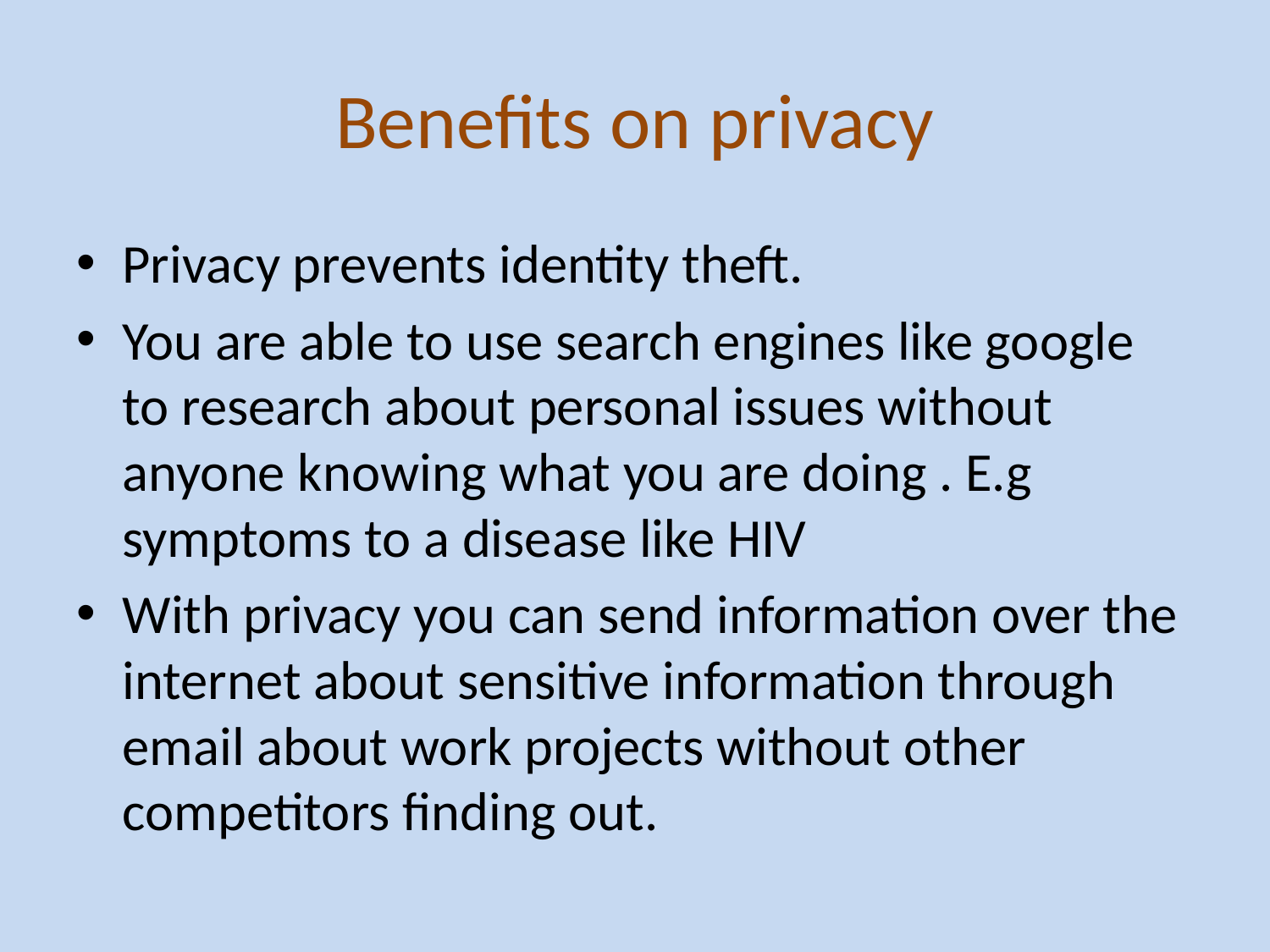

# Benefits on privacy
Privacy prevents identity theft.
You are able to use search engines like google to research about personal issues without anyone knowing what you are doing . E.g symptoms to a disease like HIV
With privacy you can send information over the internet about sensitive information through email about work projects without other competitors finding out.